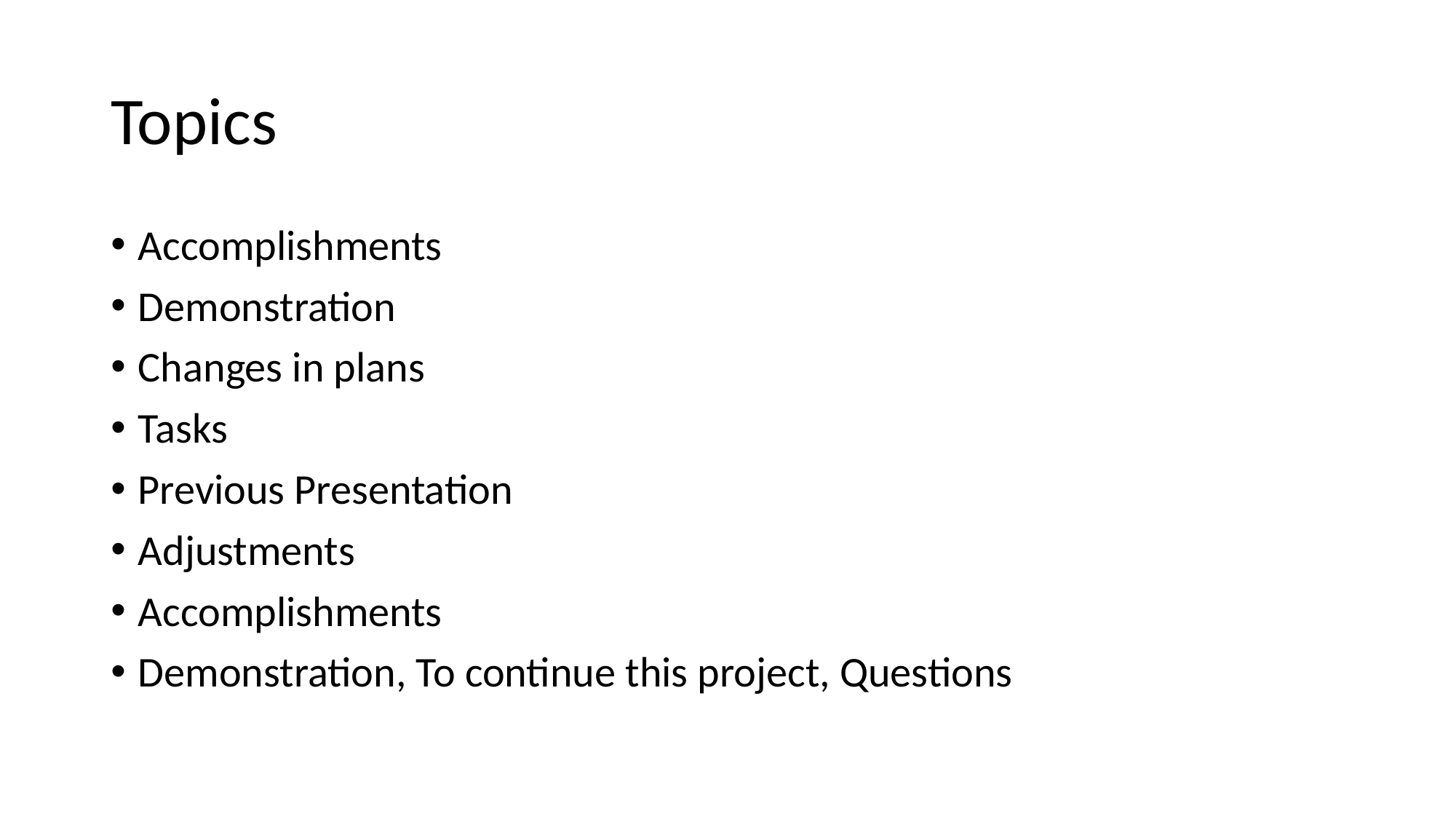

# Topics
Accomplishments
Demonstration
Changes in plans
Tasks
Previous Presentation
Adjustments
Accomplishments
Demonstration, To continue this project, Questions